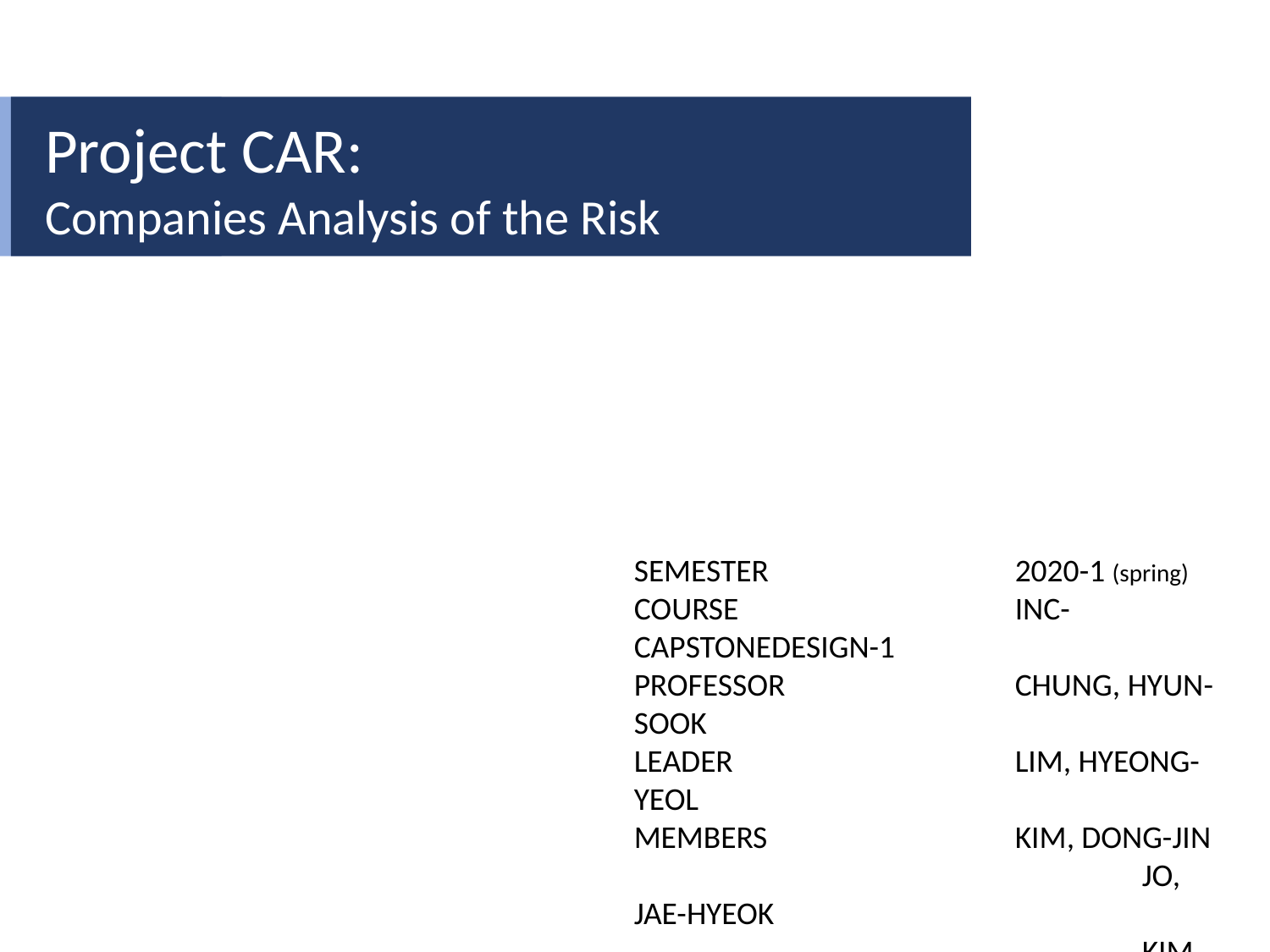

Project CAR:
Companies Analysis of the Risk
SEMESTER		2020-1 (spring)
COURSE			INC-CAPSTONEDESIGN-1
PROFESSOR		CHUNG, HYUN-SOOK
LEADER			LIM, HYEONG-YEOL
MEMBERS		KIM, DONG-JIN
				JO, JAE-HYEOK
				KIM, TAE-WAN

DATE			2020. 6. 25. (Thu)